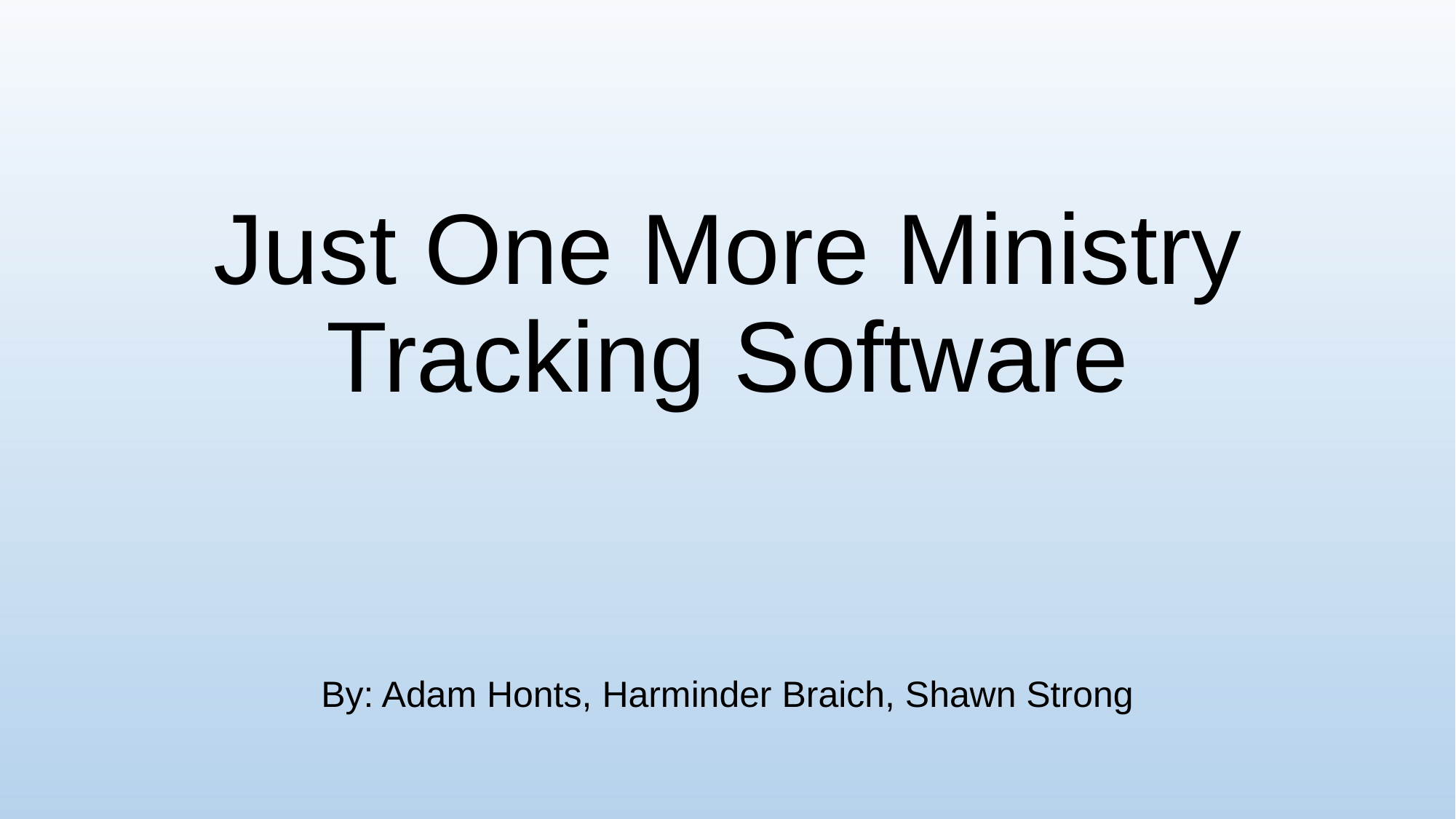

# Just One More Ministry Tracking Software
By: Adam Honts, Harminder Braich, Shawn Strong